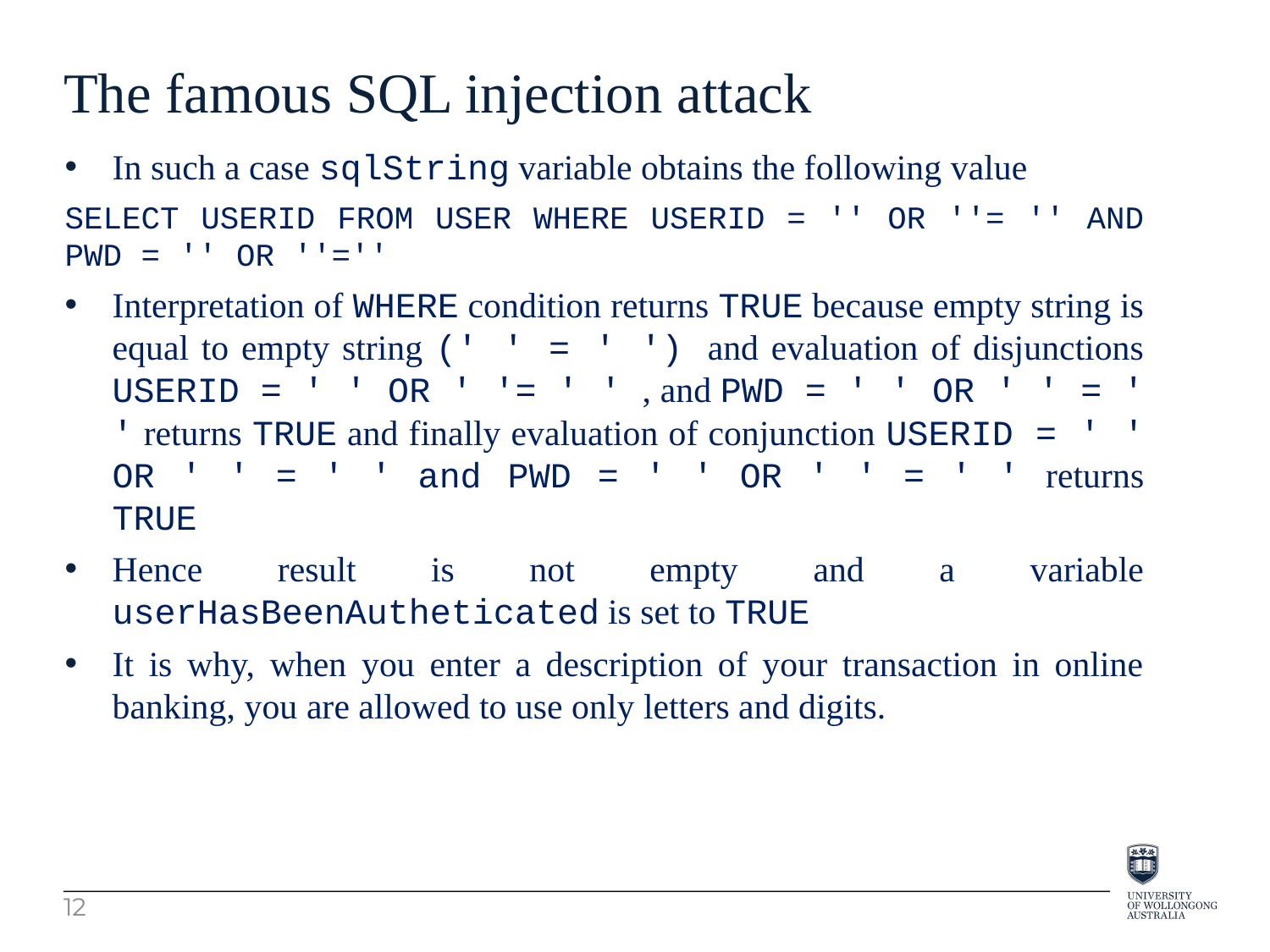

The famous SQL injection attack
In such a case sqlString variable obtains the following value
SELECT USERID FROM USER WHERE USERID = '' OR ''= '' AND PWD = '' OR ''=''
Interpretation of WHERE condition returns TRUE because empty string is equal to empty string (' ' = ' ') and evaluation of disjunctions USERID = ' ' OR ' '= ' ' , and PWD = ' ' OR ' ' = ' ' returns TRUE and finally evaluation of conjunction USERID = ' ' OR ' ' = ' ' and PWD = ' ' OR ' ' = ' ' returns TRUE
Hence result is not empty and a variable userHasBeenAutheticated is set to TRUE
It is why, when you enter a description of your transaction in online banking, you are allowed to use only letters and digits.

12